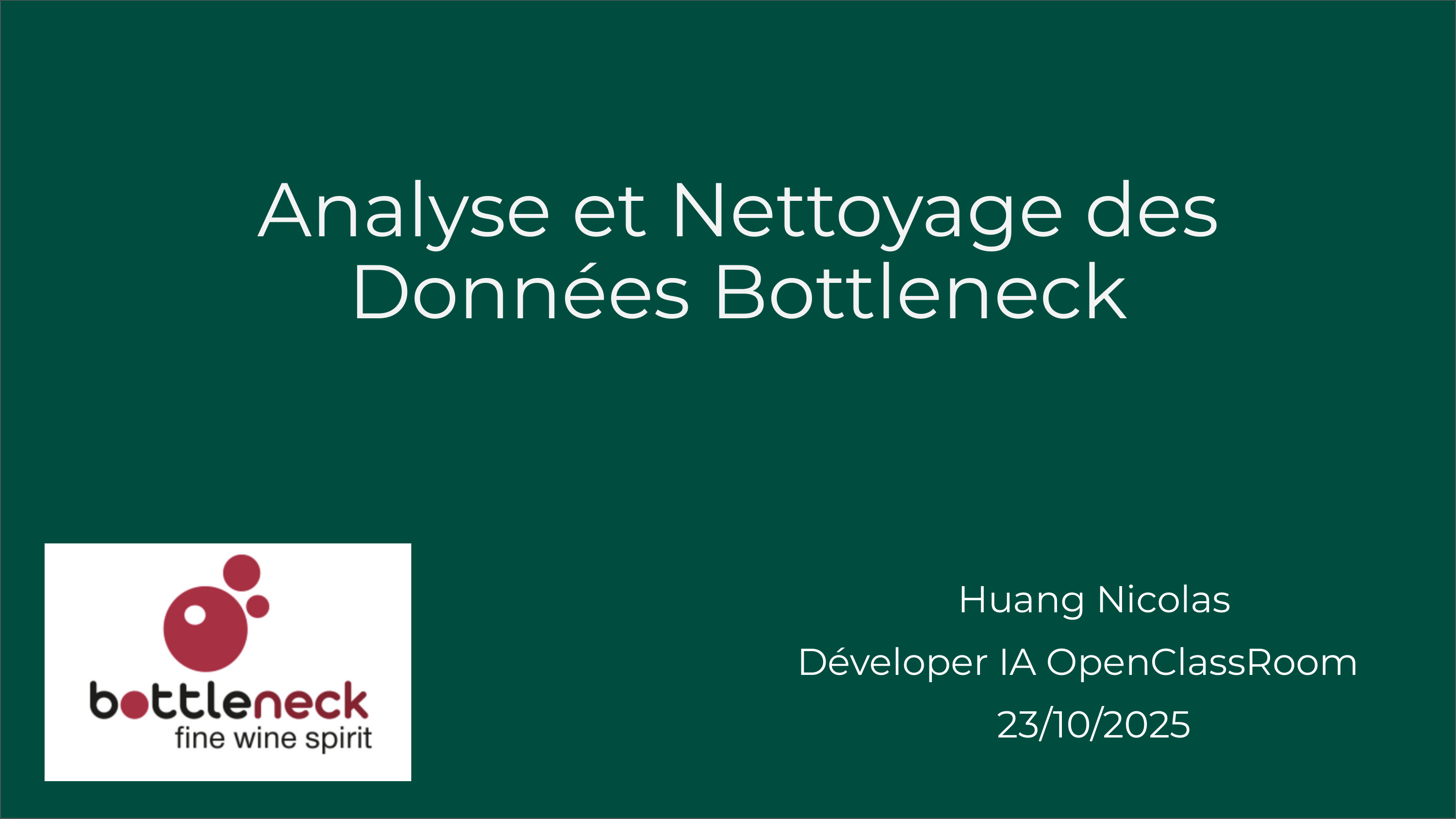

Analyse et Nettoyage des Données Bottleneck

Huang Nicolas
Déveloper IA OpenClassRoom
23/10/2025